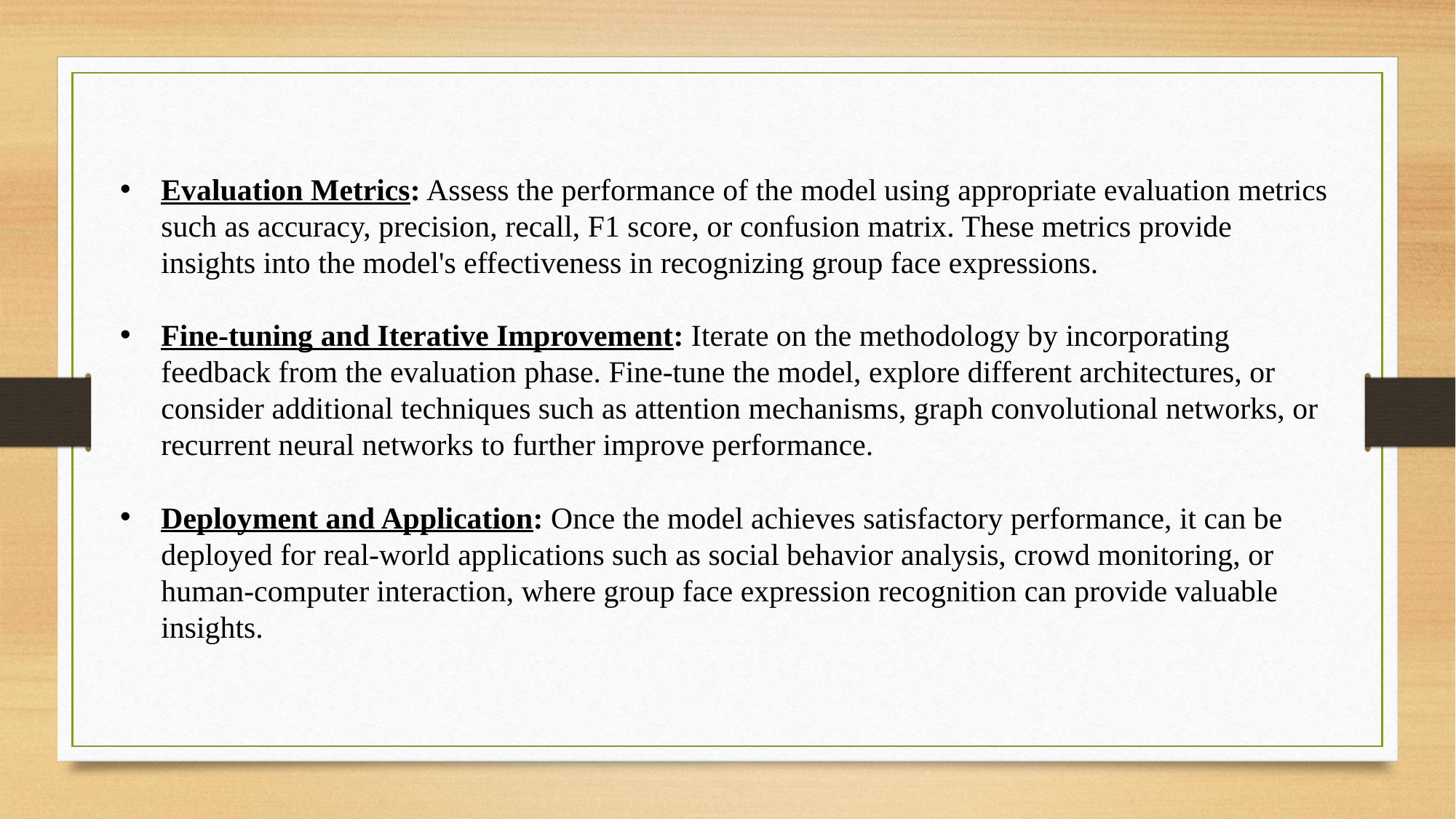

Evaluation Metrics: Assess the performance of the model using appropriate evaluation metrics such as accuracy, precision, recall, F1 score, or confusion matrix. These metrics provide insights into the model's effectiveness in recognizing group face expressions.

Fine-tuning and Iterative Improvement: Iterate on the methodology by incorporating feedback from the evaluation phase. Fine-tune the model, explore different architectures, or consider additional techniques such as attention mechanisms, graph convolutional networks, or recurrent neural networks to further improve performance.

Deployment and Application: Once the model achieves satisfactory performance, it can be deployed for real-world applications such as social behavior analysis, crowd monitoring, or human-computer interaction, where group face expression recognition can provide valuable insights.